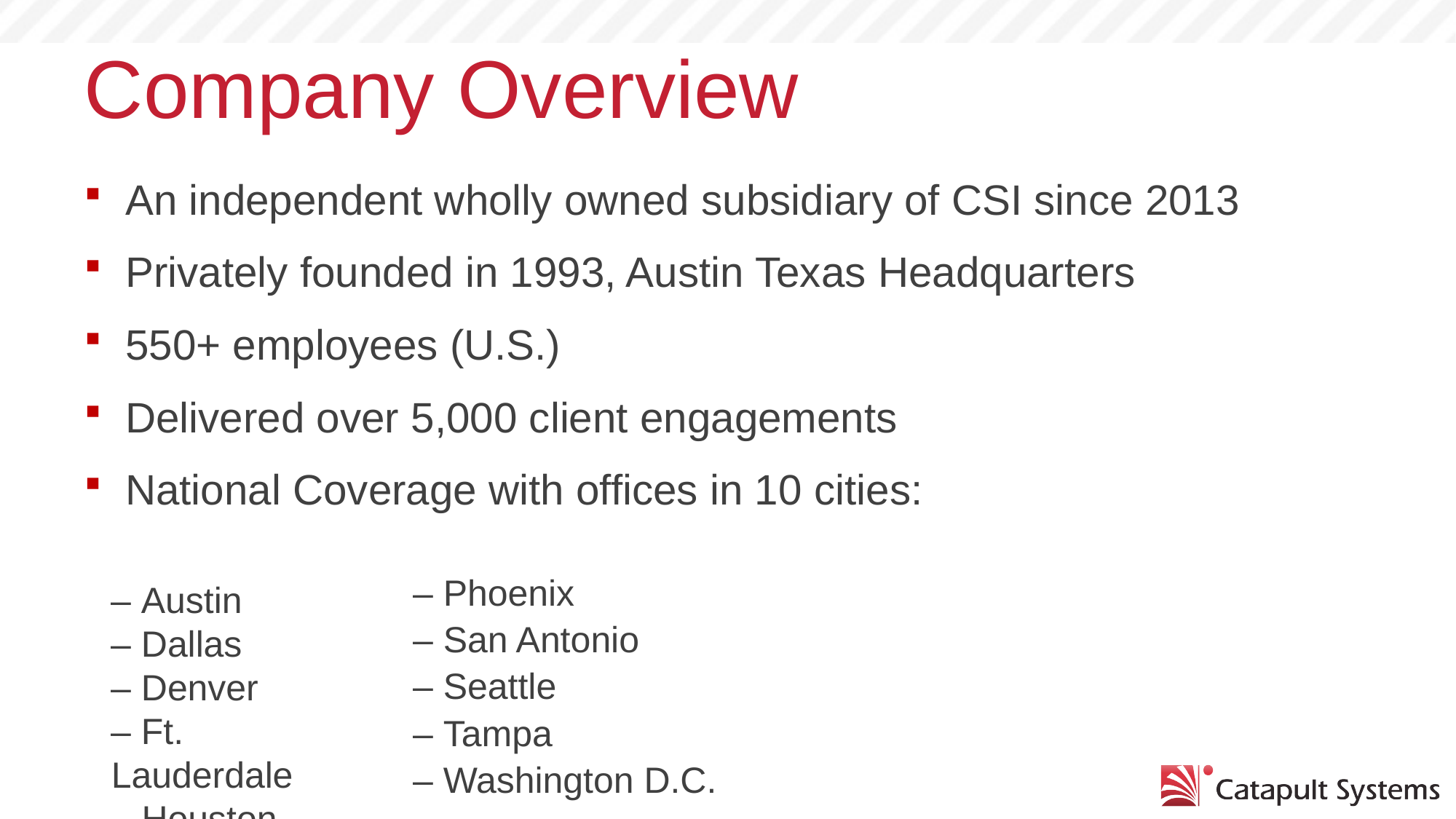

# Company Overview
An independent wholly owned subsidiary of CSI since 2013
Privately founded in 1993, Austin Texas Headquarters
550+ employees (U.S.)
Delivered over 5,000 client engagements
National Coverage with offices in 10 cities:
– Phoenix
– San Antonio
– Seattle
– Tampa
– Washington D.C.
– Austin
– Dallas
– Denver
– Ft. Lauderdale
– Houston